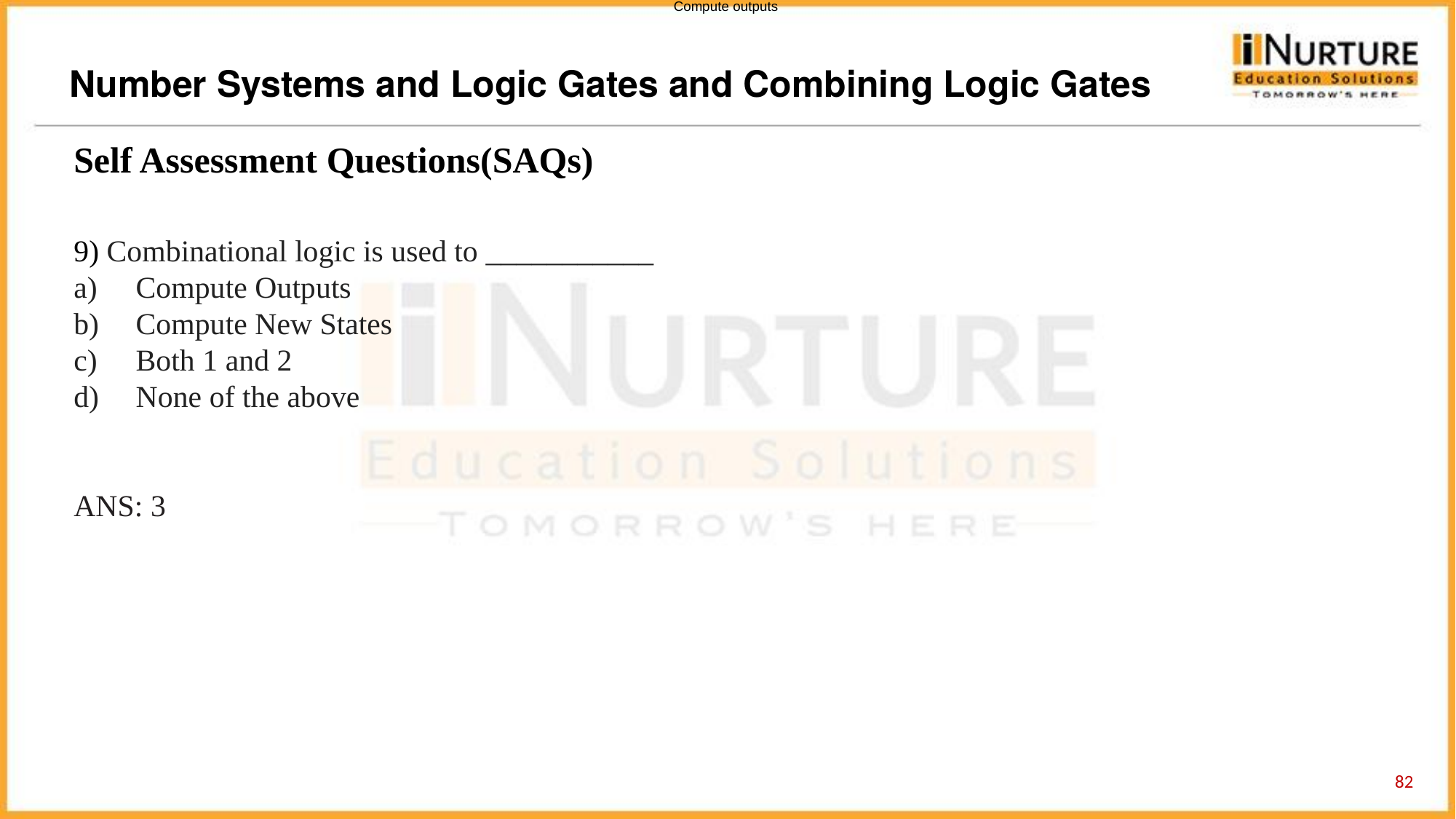

Compute outputs
Number Systems and Logic Gates and Combining Logic Gates
Self Assessment Questions(SAQs)
9) Combinational logic is used to ___________
 Compute Outputs
 Compute New States
 Both 1 and 2
 None of the above

ANS: 3
82